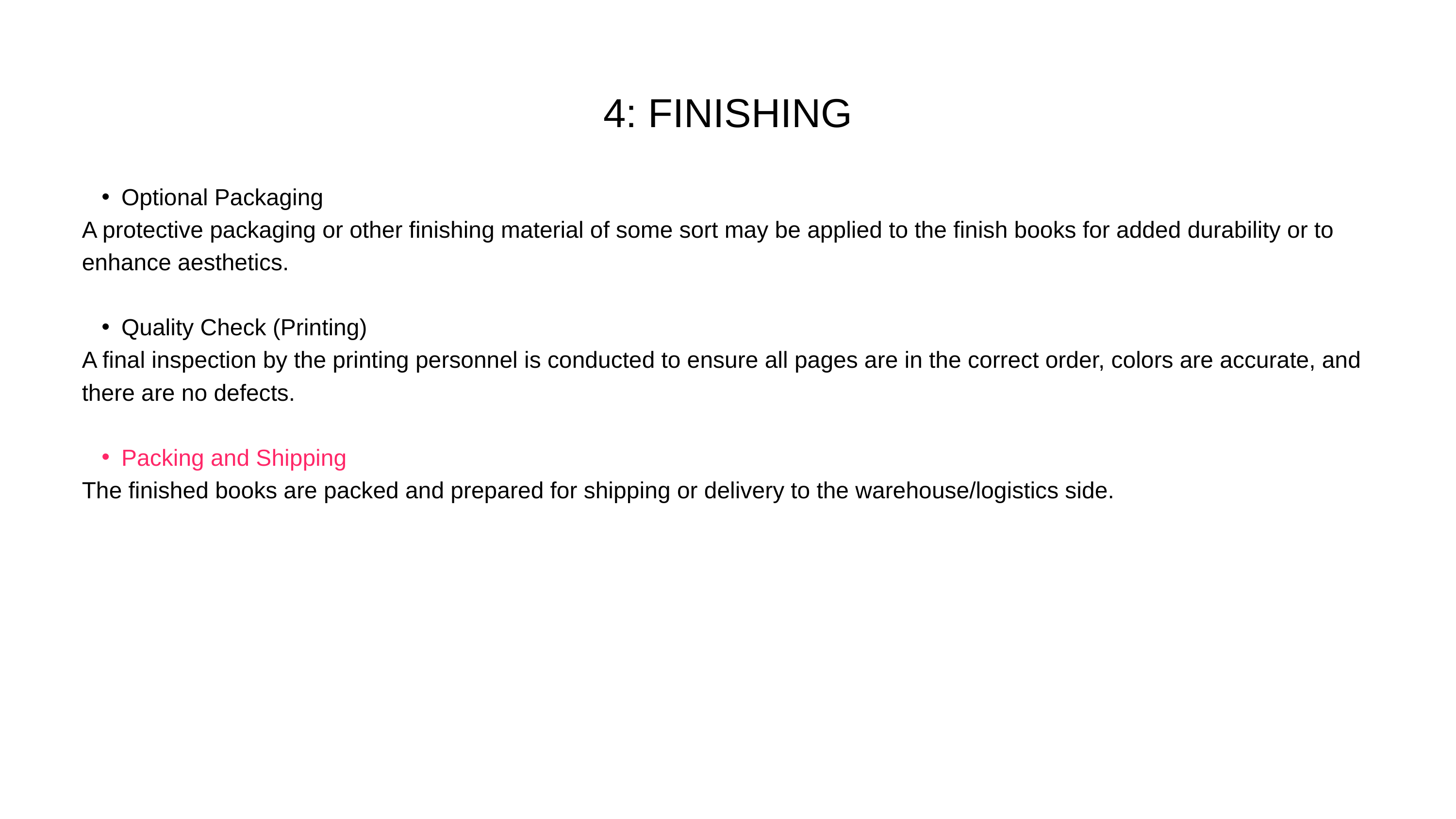

4: FINISHING

Optional Packaging
A protective packaging or other finishing material of some sort may be applied to the finish books for added durability or to enhance aesthetics.

Quality Check (Printing)
A final inspection by the printing personnel is conducted to ensure all pages are in the correct order, colors are accurate, and there are no defects.

Packing and Shipping
The finished books are packed and prepared for shipping or delivery to the warehouse/logistics side.